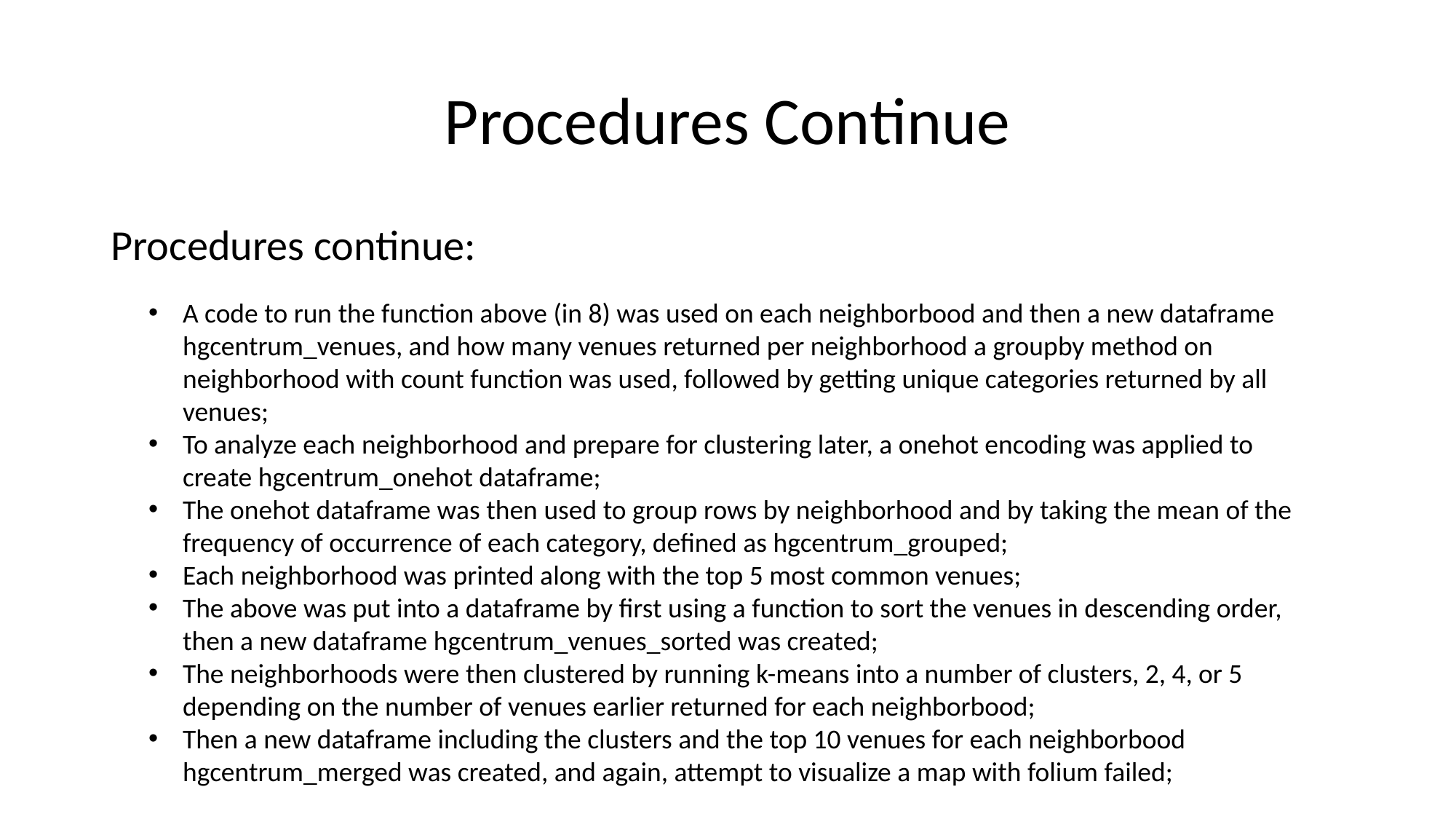

# Procedures Continue
Procedures continue:
A code to run the function above (in 8) was used on each neighborbood and then a new dataframe hgcentrum_venues, and how many venues returned per neighborhood a groupby method on neighborhood with count function was used, followed by getting unique categories returned by all venues;
To analyze each neighborhood and prepare for clustering later, a onehot encoding was applied to create hgcentrum_onehot dataframe;
The onehot dataframe was then used to group rows by neighborhood and by taking the mean of the frequency of occurrence of each category, defined as hgcentrum_grouped;
Each neighborhood was printed along with the top 5 most common venues;
The above was put into a dataframe by first using a function to sort the venues in descending order, then a new dataframe hgcentrum_venues_sorted was created;
The neighborhoods were then clustered by running k-means into a number of clusters, 2, 4, or 5 depending on the number of venues earlier returned for each neighborbood;
Then a new dataframe including the clusters and the top 10 venues for each neighborbood hgcentrum_merged was created, and again, attempt to visualize a map with folium failed;